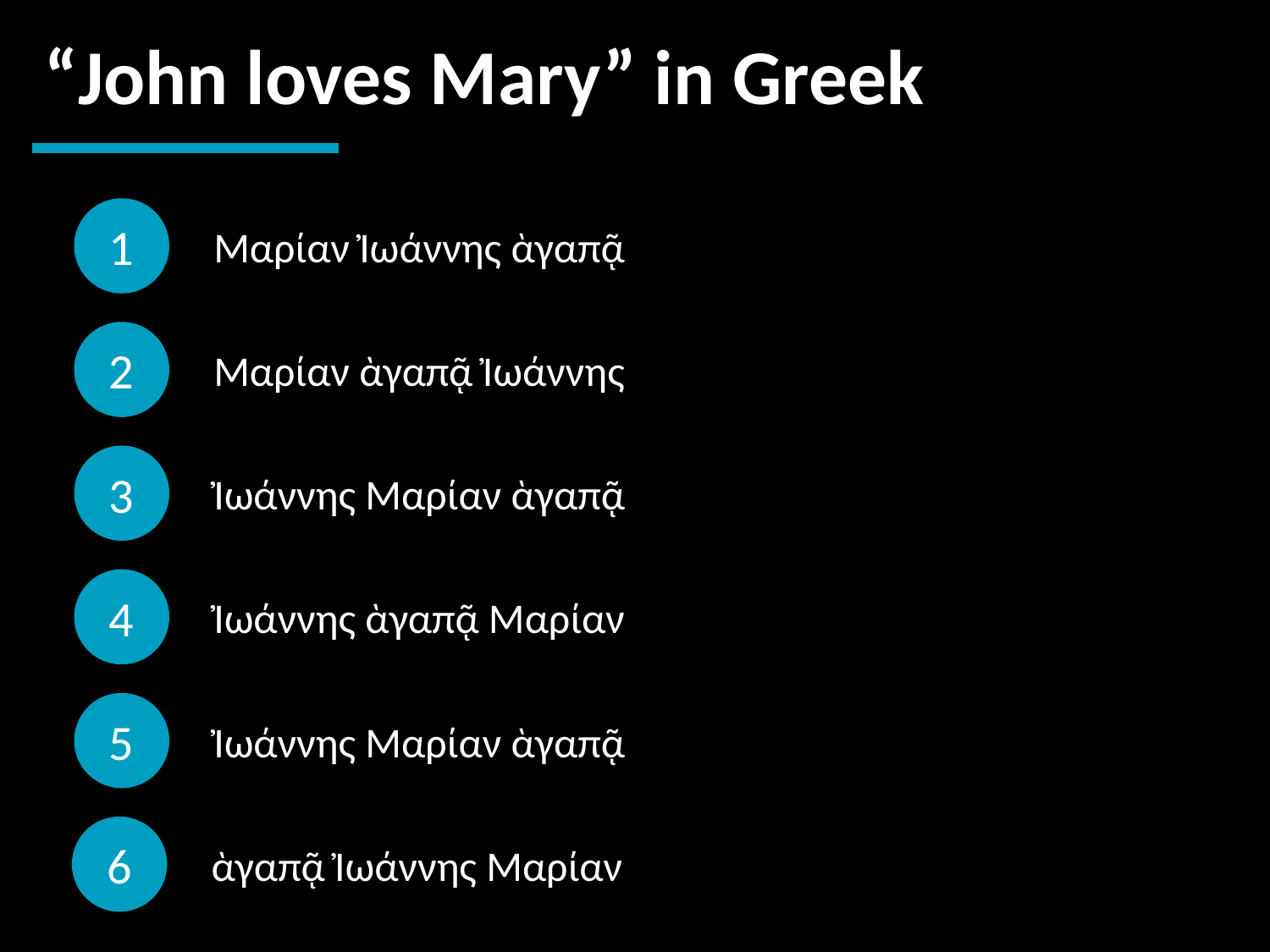

“John loves Mary” in Greek
1
Μαρίαν Ἰωάννης ὰγαπᾷ
2
Μαρίαν ὰγαπᾷ Ἰωάννης
3
Ἰωάννης Μαρίαν ὰγαπᾷ
4
Ἰωάννης ὰγαπᾷ Μαρίαν
5
Ἰωάννης Μαρίαν ὰγαπᾷ
6
ὰγαπᾷ Ἰωάννης Μαρίαν